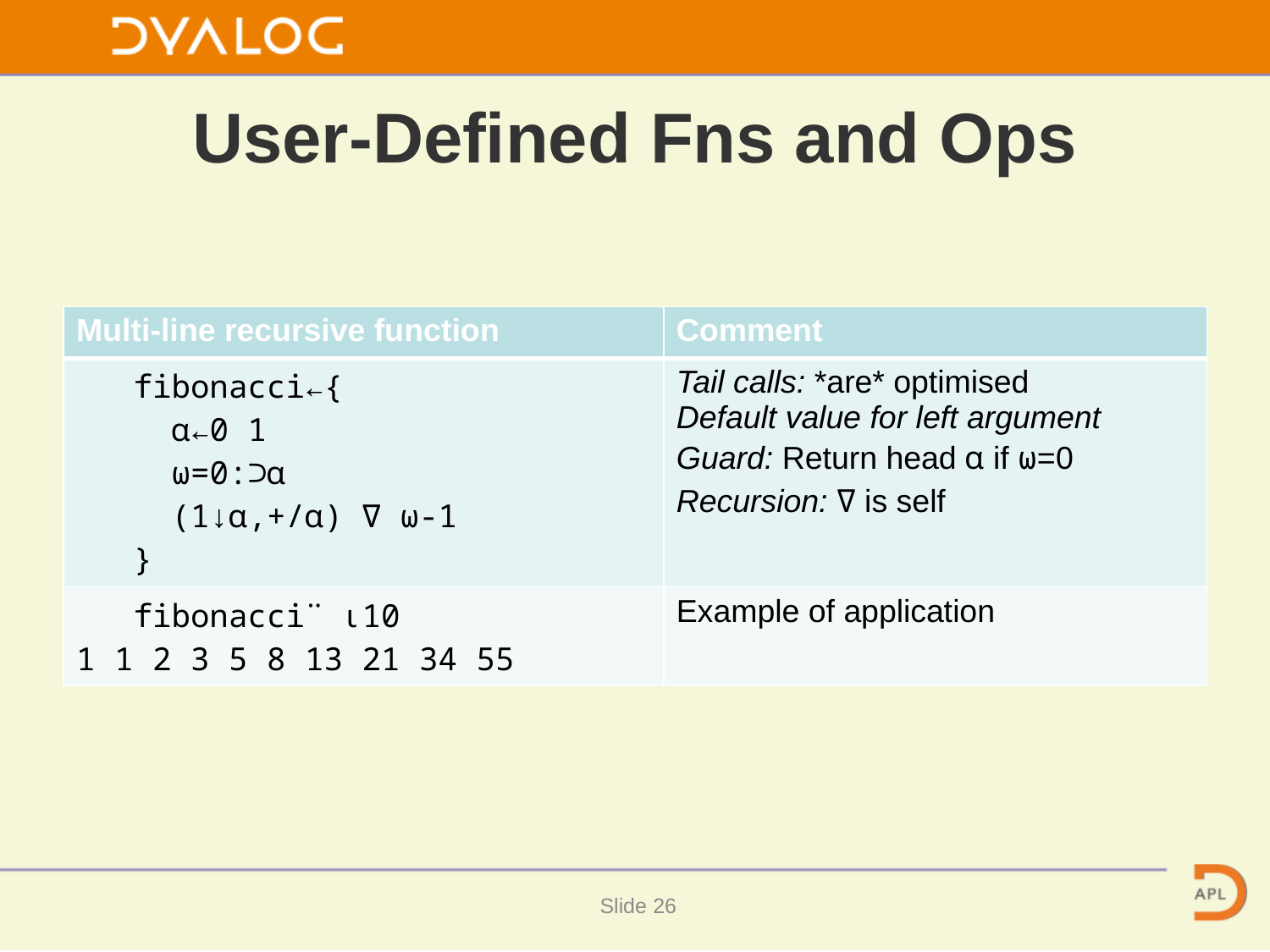

# User-Defined Fns and Ops

| Multi-line recursive function | Comment |
| --- | --- |
| fibonacci←{ ⍺←0 1 ⍵=0:⊃⍺ (1↓⍺,+/⍺) ∇ ⍵-1 } | Tail calls: \*are\* optimised Default value for left argument Guard: Return head ⍺ if ⍵=0 Recursion: ∇ is self |
| fibonacci¨ ⍳10 1 1 2 3 5 8 13 21 34 55 | Example of application |
Slide 26